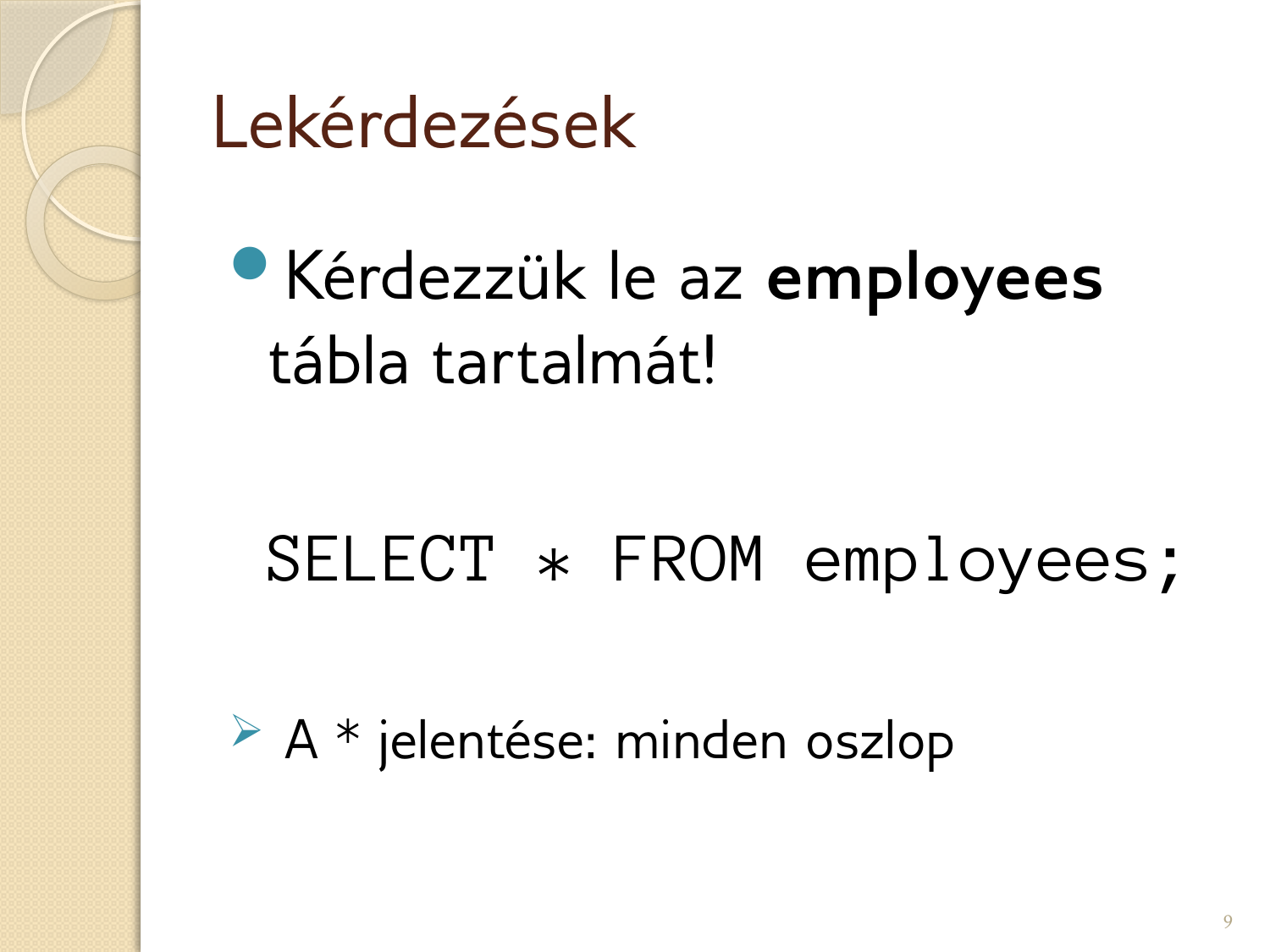

# Lekérdezések
Kérdezzük le az employees tábla tartalmát!

	SELECT * FROM employees;

 A * jelentése: minden oszlop
9